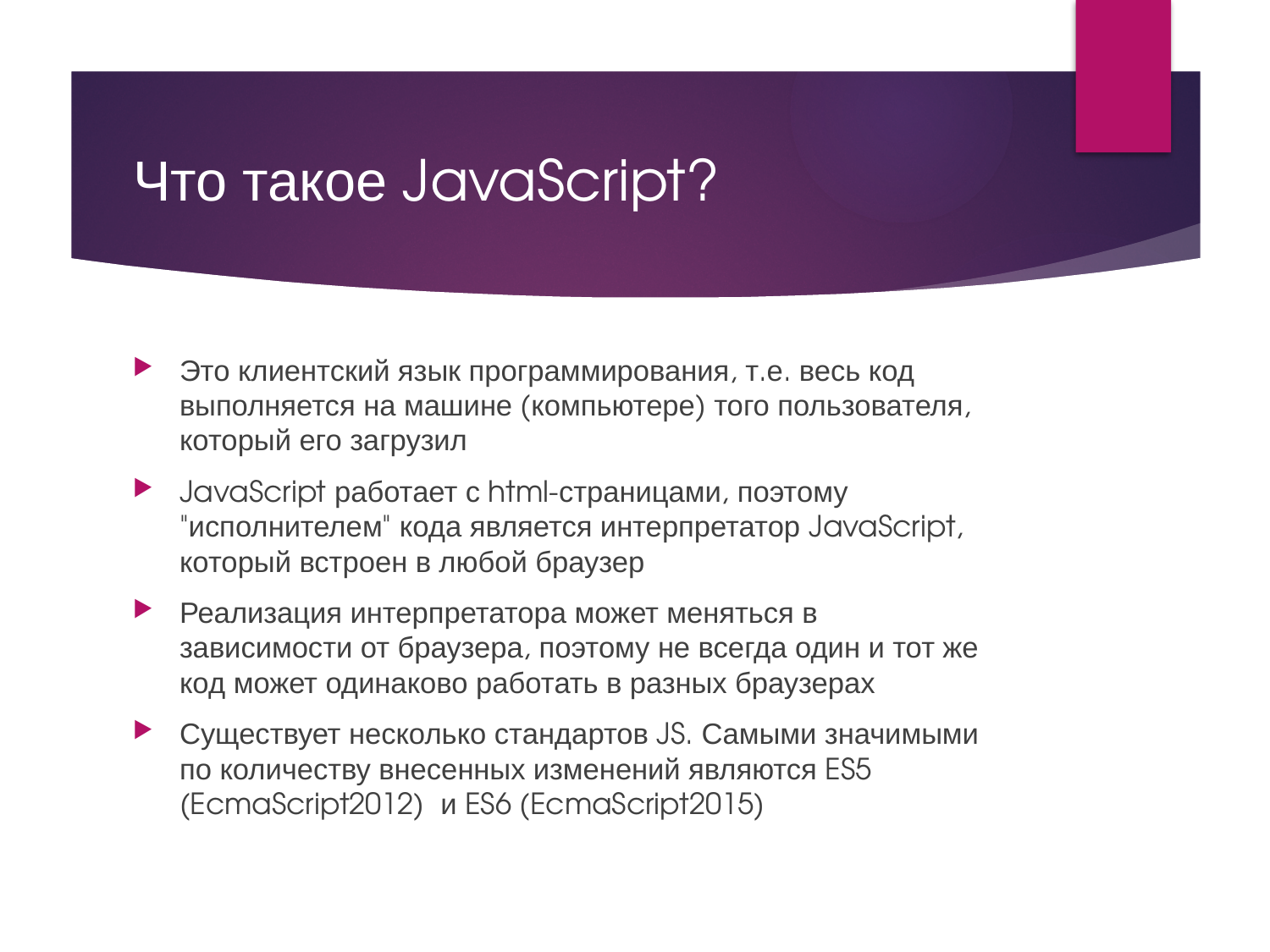

# Что такое JavaScript?
Это клиентский язык программирования, т.е. весь код выполняется на машине (компьютере) того пользователя, который его загрузил
JavaScript работает с html-страницами, поэтому "исполнителем" кода является интерпретатор JavaScript, который встроен в любой браузер
Реализация интерпретатора может меняться в зависимости от браузера, поэтому не всегда один и тот же код может одинаково работать в разных браузерах
Существует несколько стандартов JS. Самыми значимыми по количеству внесенных изменений являются ES5 (EcmaScript2012)  и ES6 (EcmaScript2015)